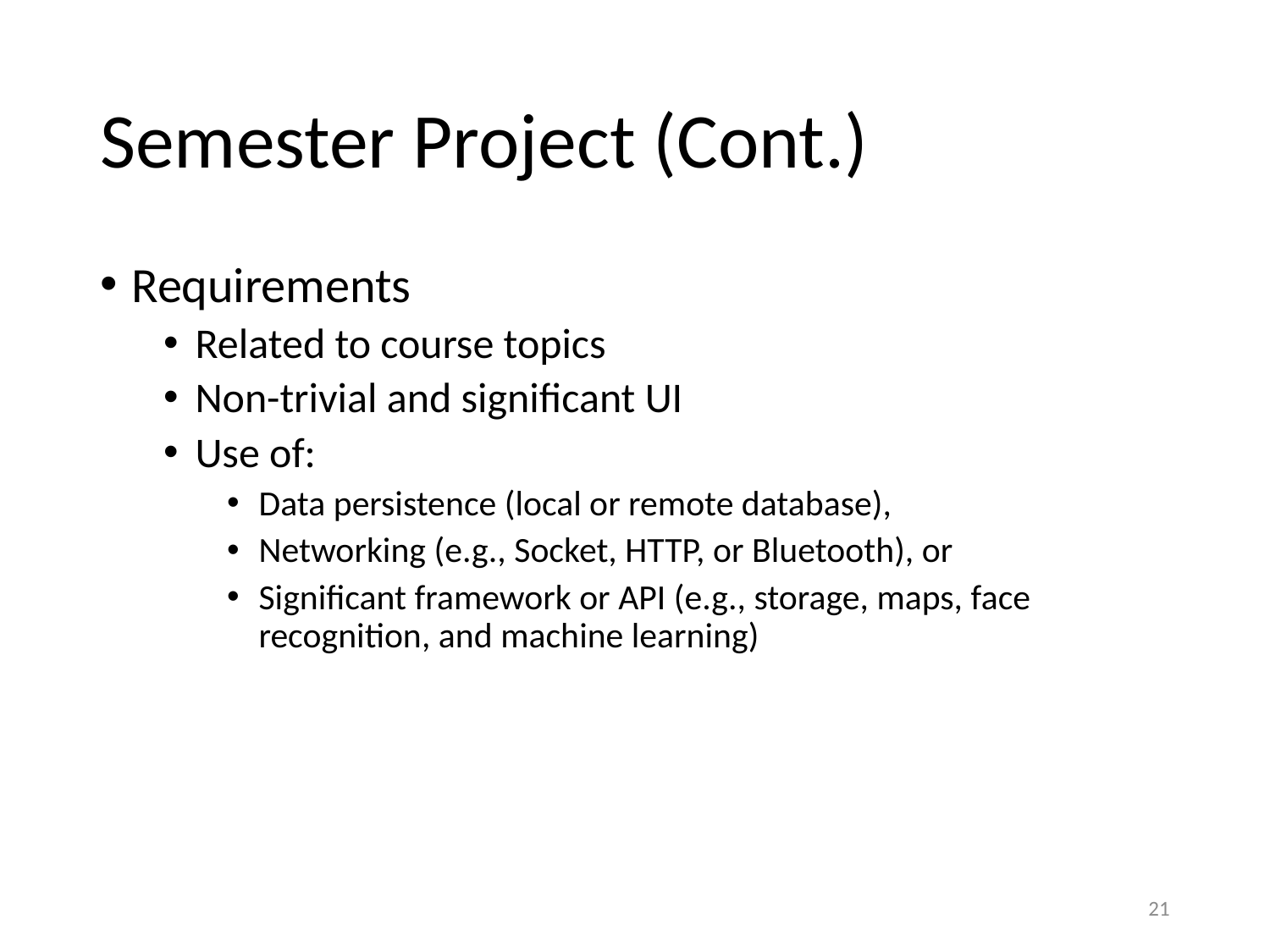

# Semester Project (Cont.)
Requirements
Related to course topics
Non-trivial and significant UI
Use of:
Data persistence (local or remote database),
Networking (e.g., Socket, HTTP, or Bluetooth), or
Significant framework or API (e.g., storage, maps, face recognition, and machine learning)
21